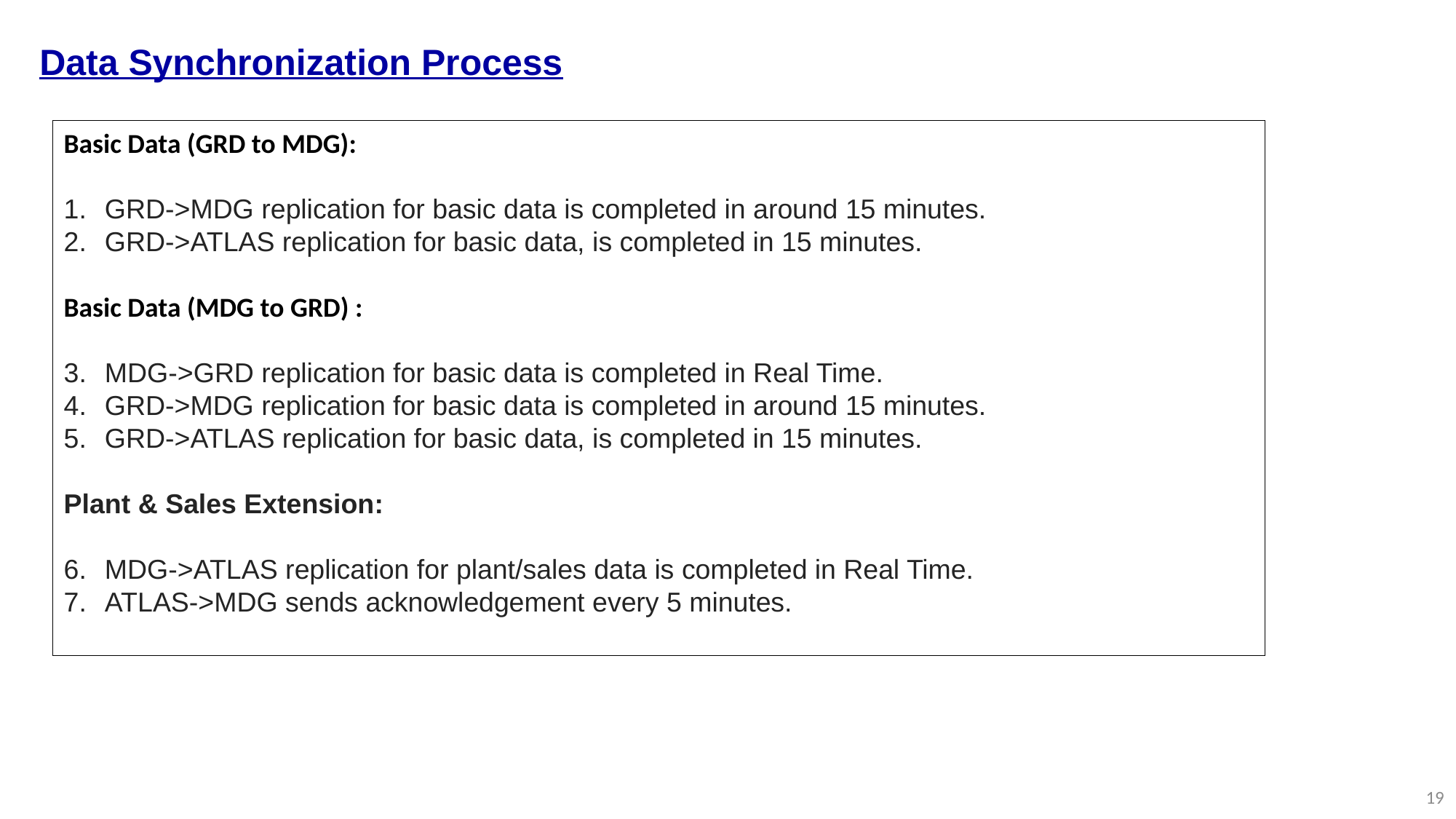

# Data Synchronization Process
Basic Data (GRD to MDG):

GRD->MDG replication for basic data is completed in around 15 minutes.
GRD->ATLAS replication for basic data, is completed in 15 minutes.

Basic Data (MDG to GRD) :

MDG->GRD replication for basic data is completed in Real Time.
GRD->MDG replication for basic data is completed in around 15 minutes.
GRD->ATLAS replication for basic data, is completed in 15 minutes.

Plant & Sales Extension:

MDG->ATLAS replication for plant/sales data is completed in Real Time.
ATLAS->MDG sends acknowledgement every 5 minutes.

19